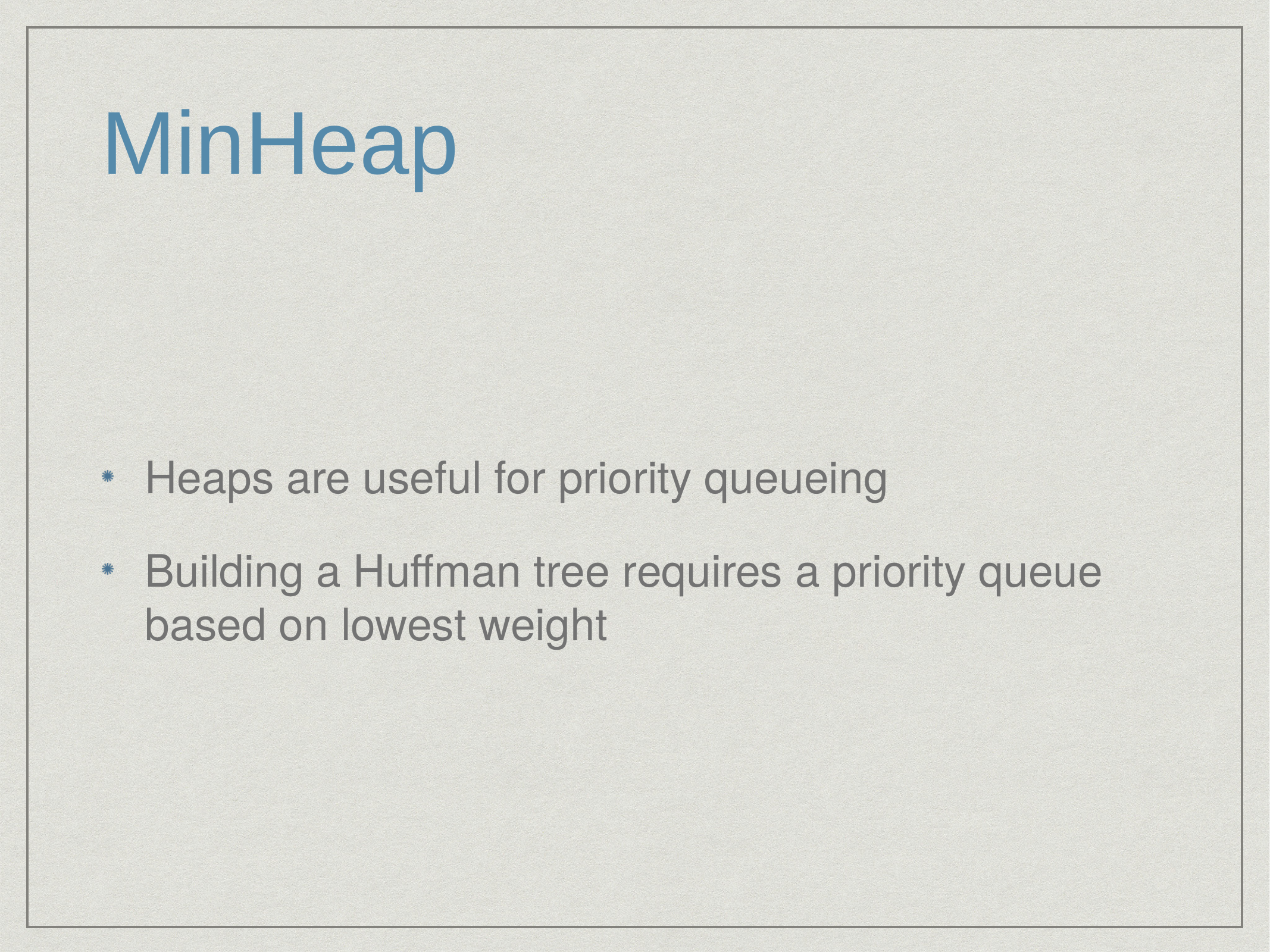

# MinHeap
Heaps are useful for priority queueing
Building a Huffman tree requires a priority queue based on lowest weight